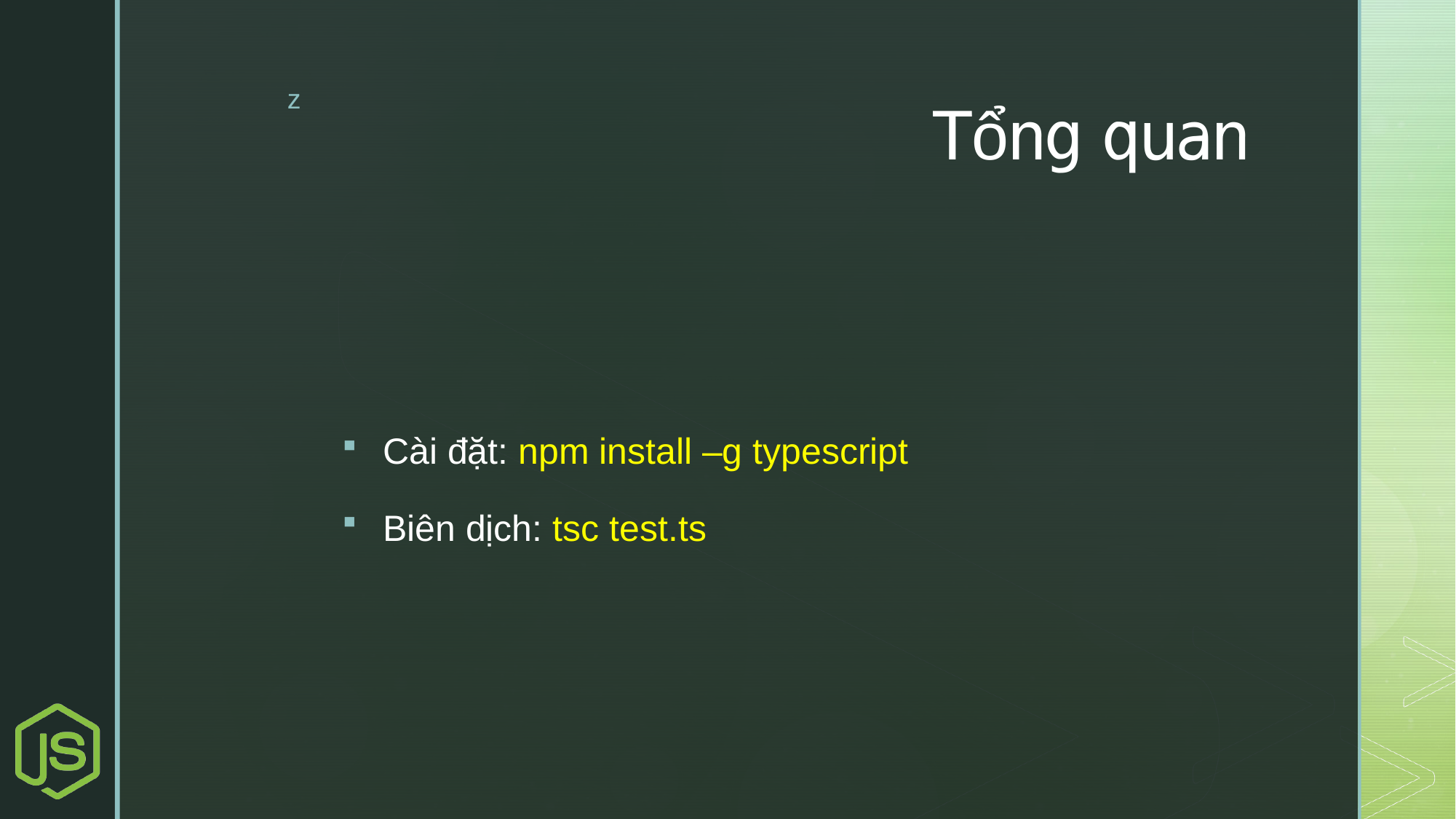

# Tổng quan
Cài đặt: npm install –g typescript
Biên dịch: tsc test.ts